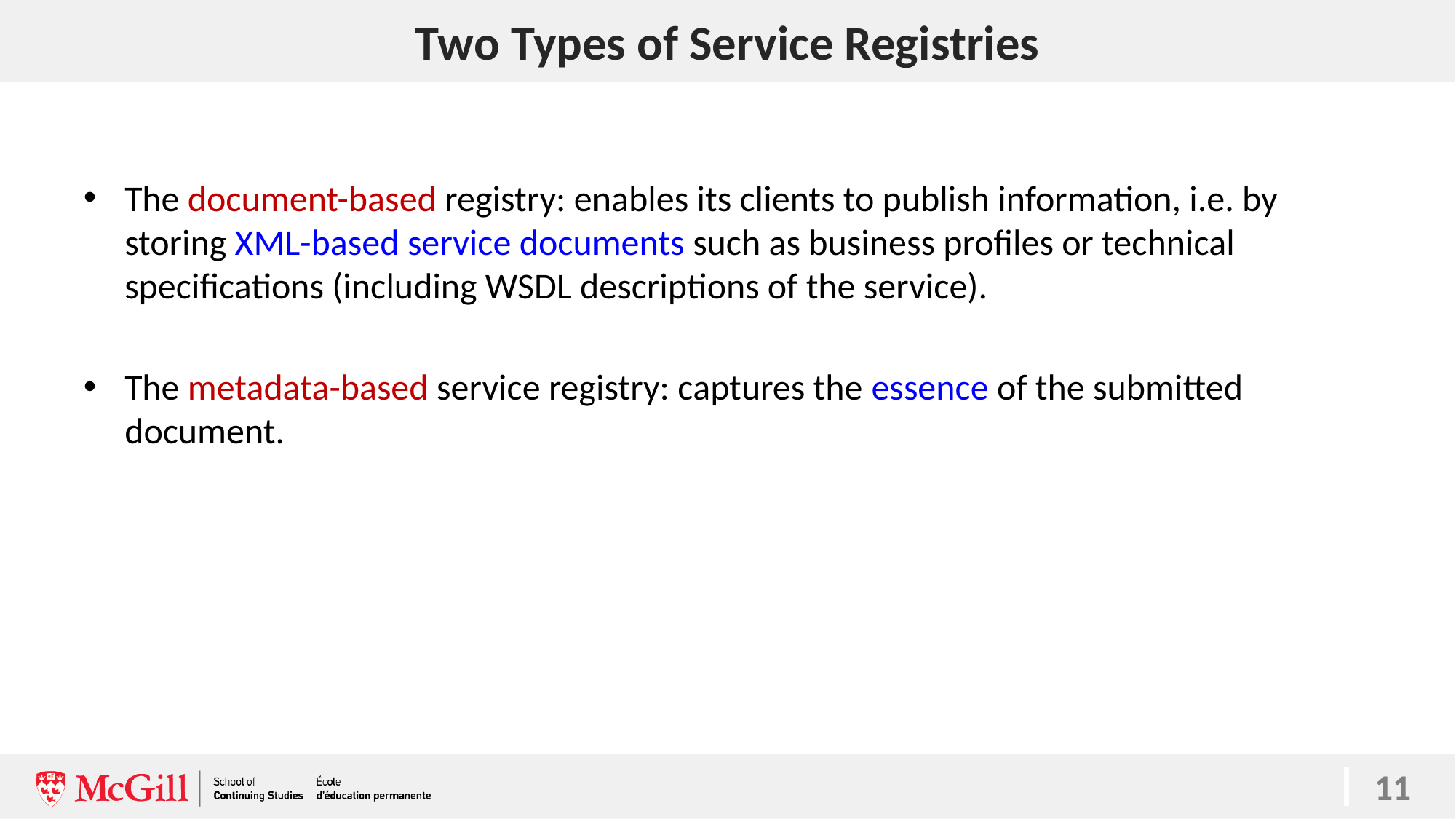

# Two Types of Service Registries

The document-based registry: enables its clients to publish information, i.e. by storing XML-based service documents such as business profiles or technical specifications (including WSDL descriptions of the service).

The metadata-based service registry: captures the essence of the submitted document.